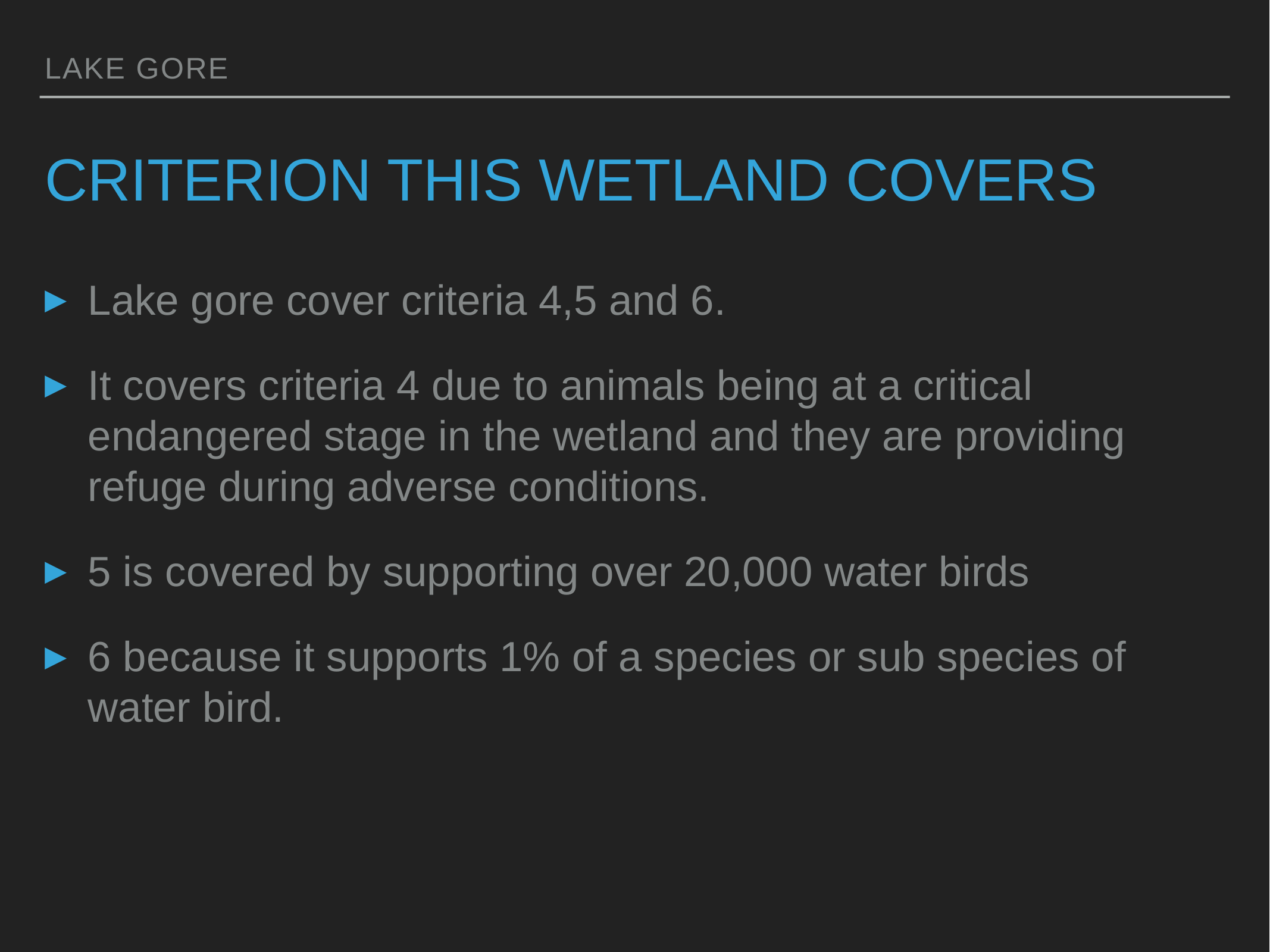

Lake gore
# Criterion this wetland covers
Lake gore cover criteria 4,5 and 6.
It covers criteria 4 due to animals being at a critical endangered stage in the wetland and they are providing refuge during adverse conditions.
5 is covered by supporting over 20,000 water birds
6 because it supports 1% of a species or sub species of water bird.